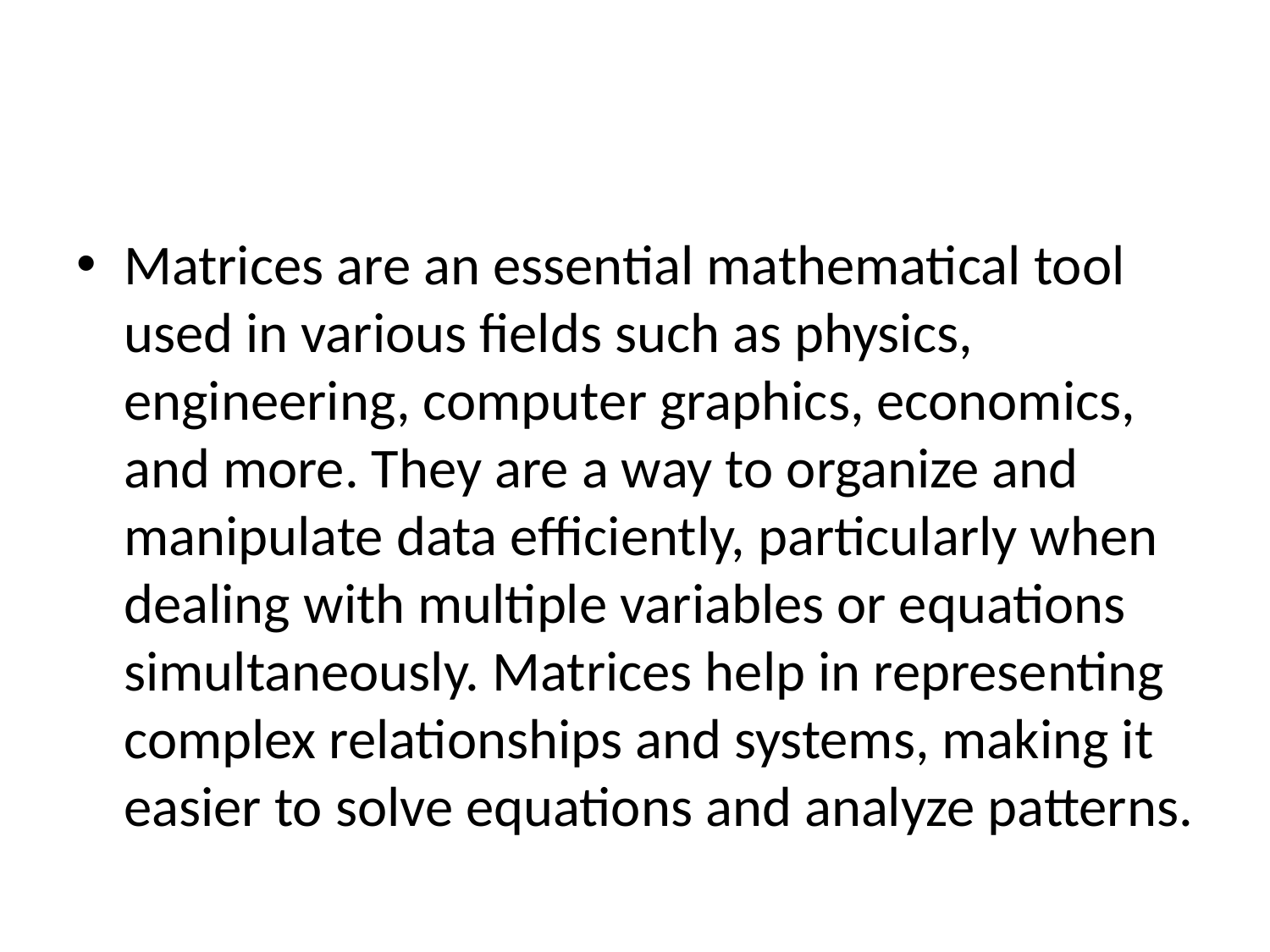

#
Matrices are an essential mathematical tool used in various fields such as physics, engineering, computer graphics, economics, and more. They are a way to organize and manipulate data efficiently, particularly when dealing with multiple variables or equations simultaneously. Matrices help in representing complex relationships and systems, making it easier to solve equations and analyze patterns.